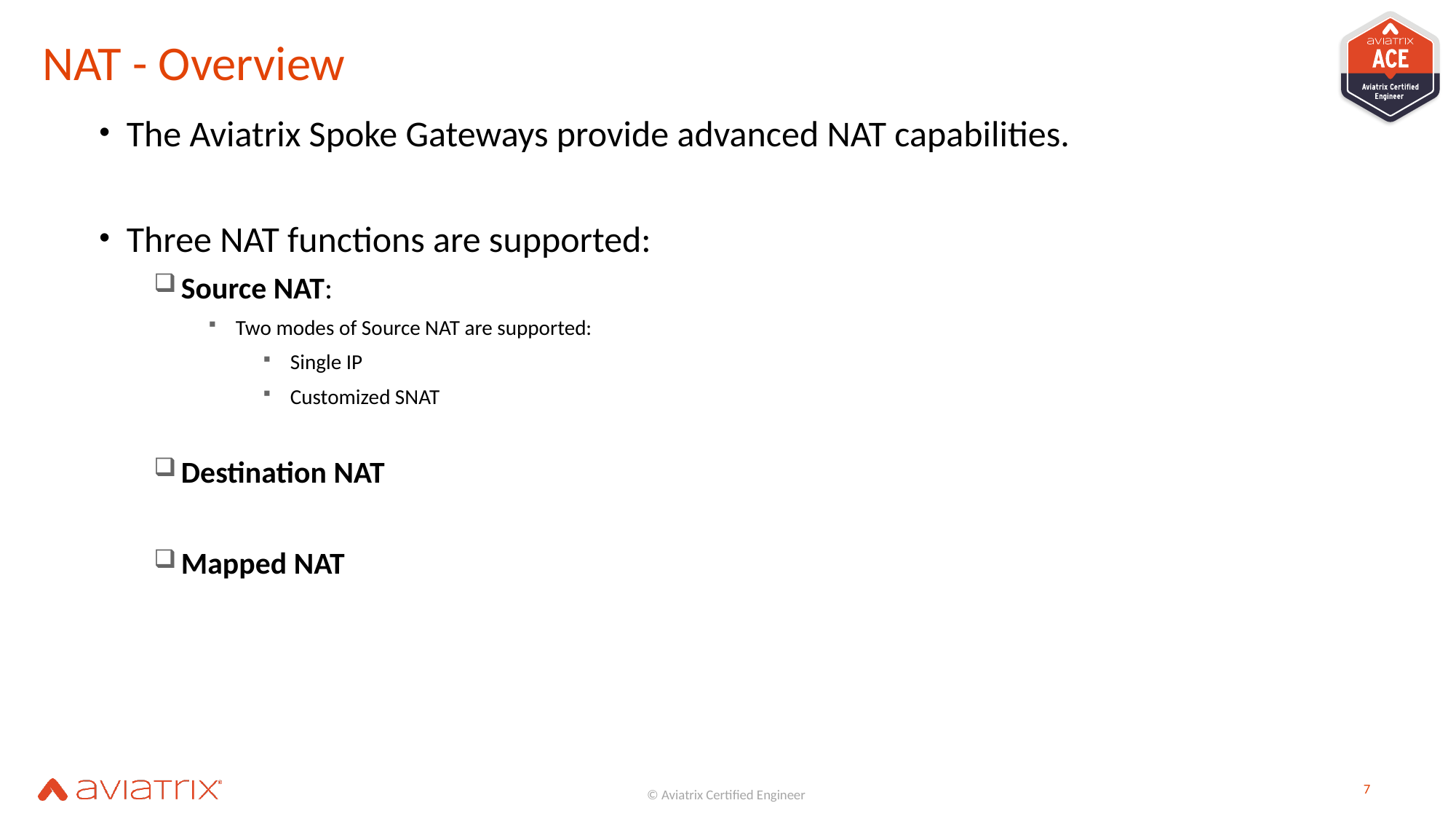

# NAT - Overview
The Aviatrix Spoke Gateways provide advanced NAT capabilities.

Three NAT functions are supported:
Source NAT:
Two modes of Source NAT are supported:
Single IP
Customized SNAT

Destination NAT

Mapped NAT
7
© Aviatrix Certified Engineer